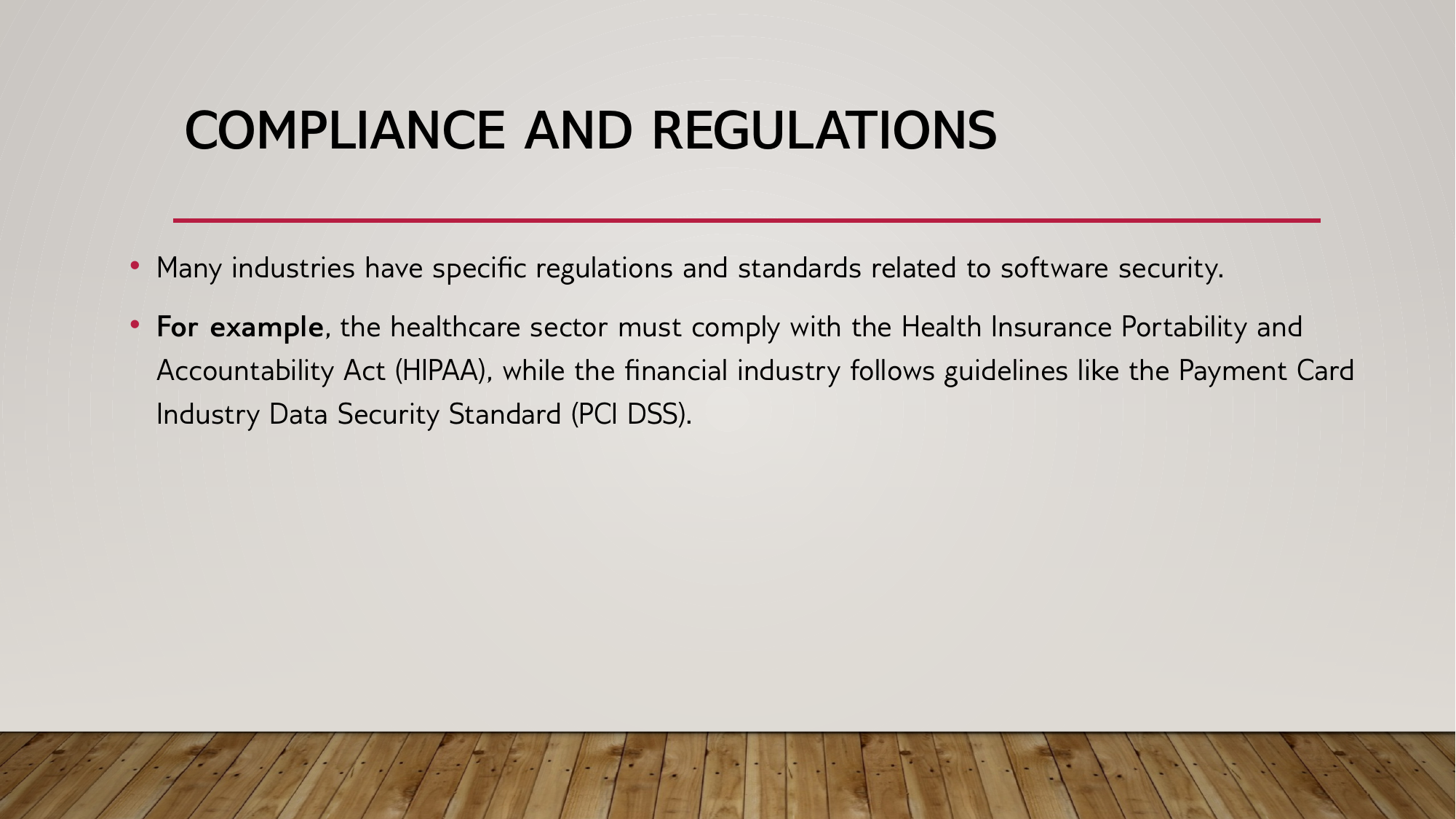

# Compliance and Regulations
Many industries have specific regulations and standards related to software security.
For example, the healthcare sector must comply with the Health Insurance Portability and Accountability Act (HIPAA), while the financial industry follows guidelines like the Payment Card Industry Data Security Standard (PCI DSS).